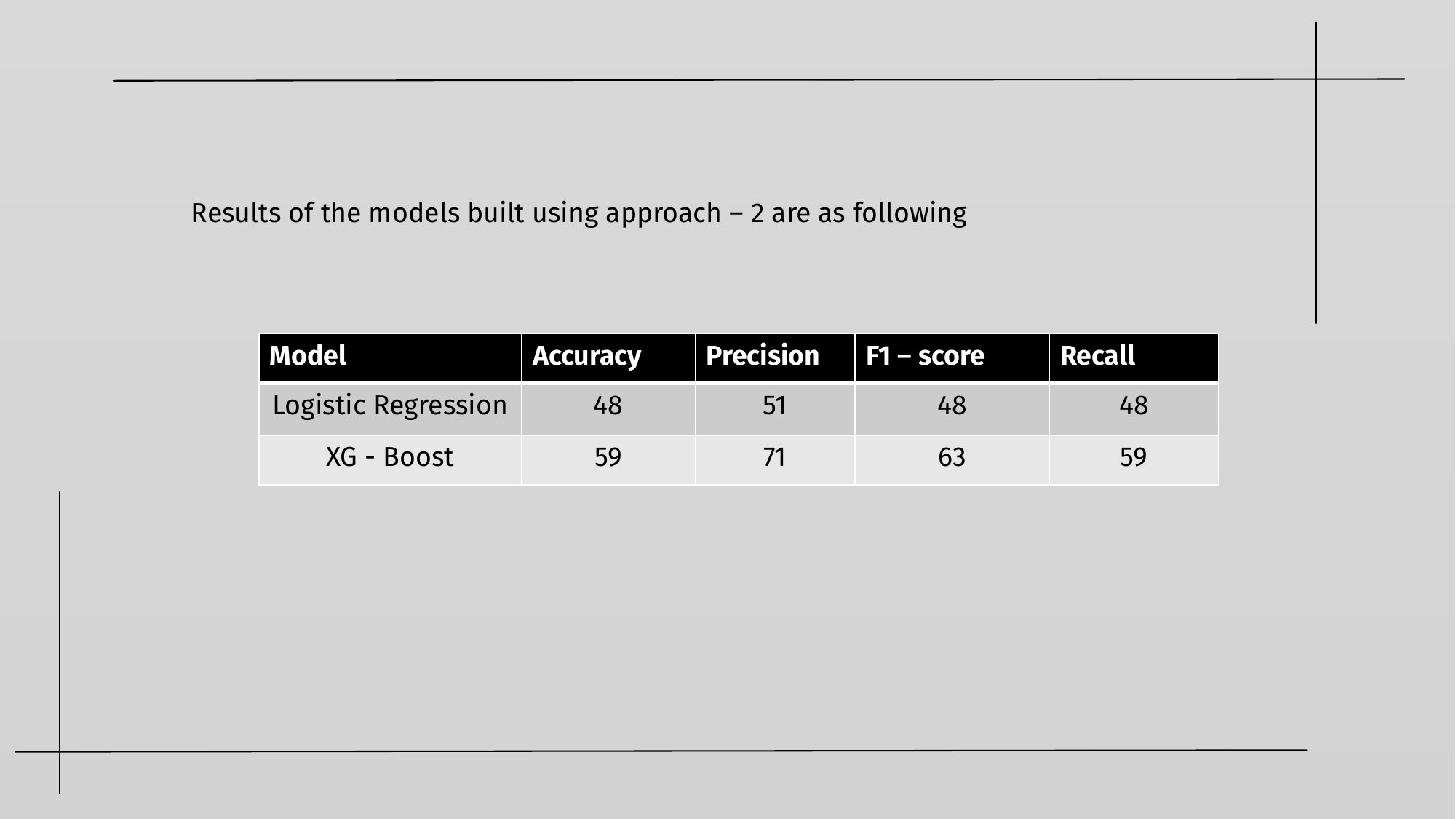

Results of the models built using approach – 2 are as following

| Model | Accuracy | Precision | F1 – score | Recall |
| --- | --- | --- | --- | --- |
| Logistic Regression | 48 | 51 | 48 | 48 |
| XG - Boost | 59 | 71 | 63 | 59 |